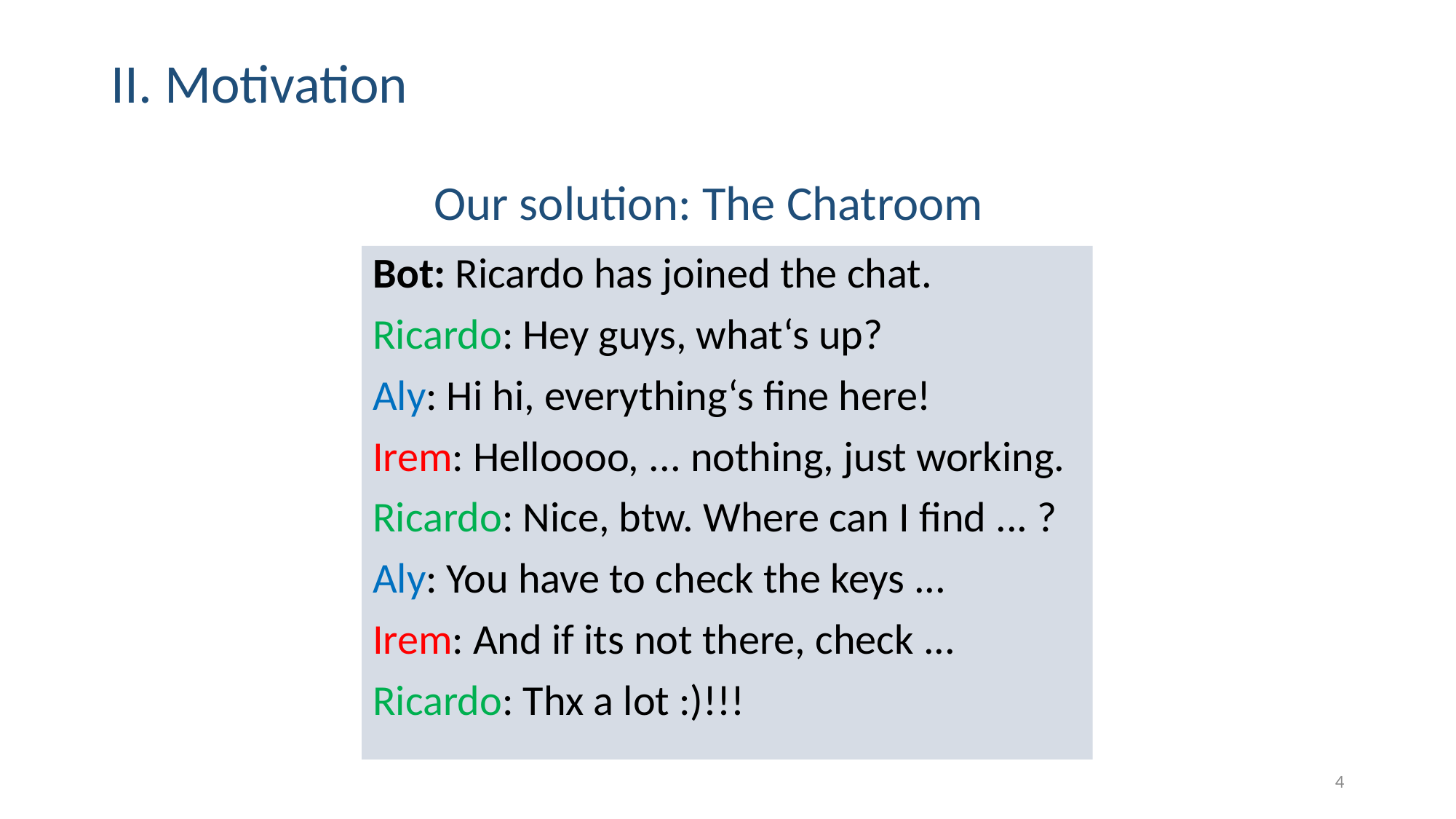

# II. Motivation
Our solution: The Chatroom
Bot: Ricardo has joined the chat.
Ricardo: Hey guys, what‘s up?
Aly: Hi hi, everything‘s fine here!
Irem: Helloooo, ... nothing, just working.
Ricardo: Nice, btw. Where can I find ... ?
Aly: You have to check the keys ...
Irem: And if its not there, check ...
Ricardo: Thx a lot :)!!!
4